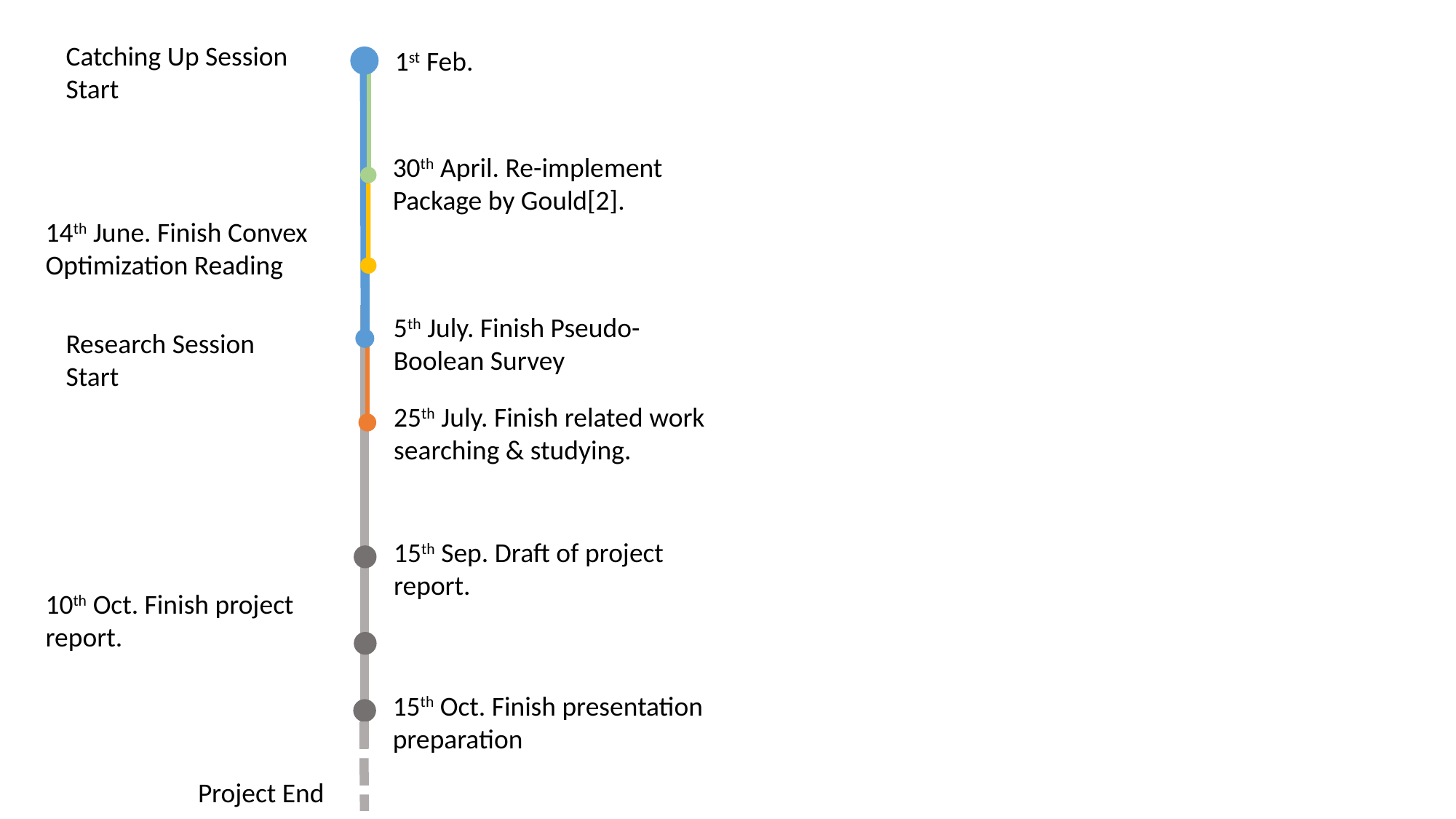

Catching Up Session Start
1st Feb.

30th April. Re-implement
Package by Gould[2].

14th June. Finish Convex Optimization Reading

5th July. Finish Pseudo-Boolean Survey
Research Session
Start

25th July. Finish related work searching & studying.

15th Sep. Draft of project report.

10th Oct. Finish project report.

15th Oct. Finish presentation preparation

Project End